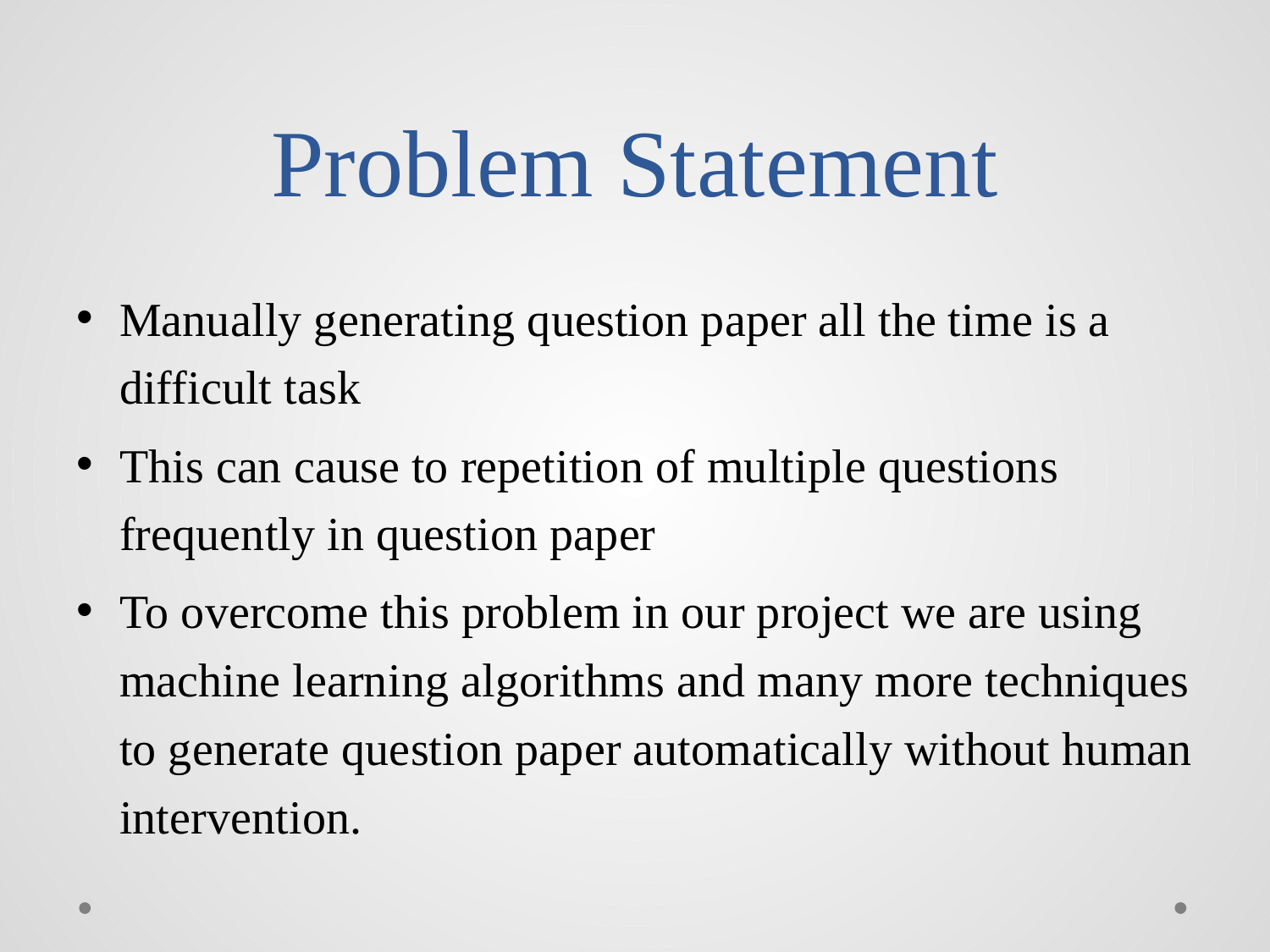

# Problem Statement

Manually generating question paper all the time is a difficult task
This can cause to repetition of multiple questions frequently in question paper
To overcome this problem in our project we are using machine learning algorithms and many more techniques to generate question paper automatically without human intervention.